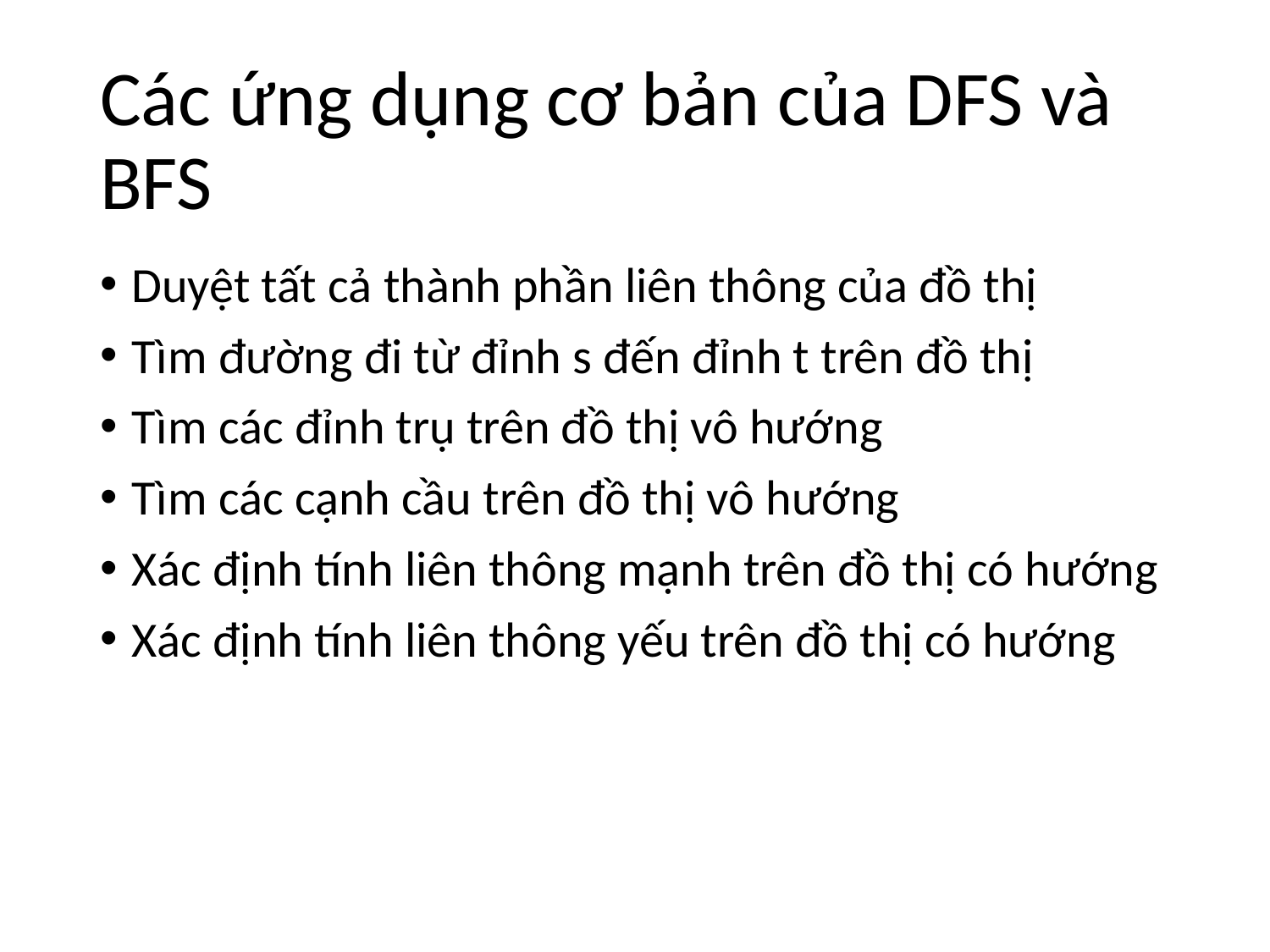

# Các ứng dụng cơ bản của DFS và BFS
Duyệt tất cả thành phần liên thông của đồ thị
Tìm đường đi từ đỉnh s đến đỉnh t trên đồ thị
Tìm các đỉnh trụ trên đồ thị vô hướng
Tìm các cạnh cầu trên đồ thị vô hướng
Xác định tính liên thông mạnh trên đồ thị có hướng
Xác định tính liên thông yếu trên đồ thị có hướng